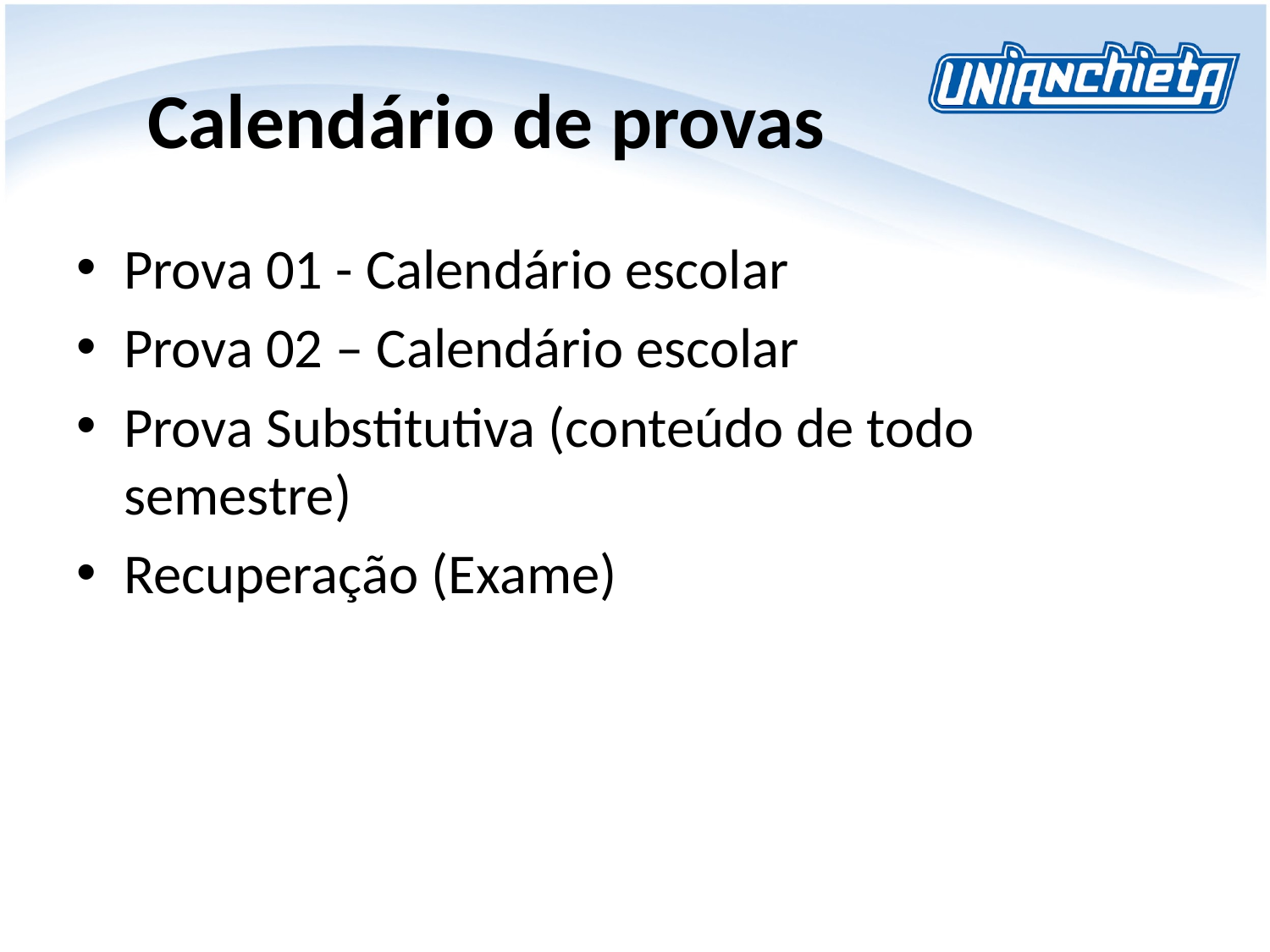

# Calendário de provas
Prova 01 - Calendário escolar
Prova 02 – Calendário escolar
Prova Substitutiva (conteúdo de todo semestre)
Recuperação (Exame)